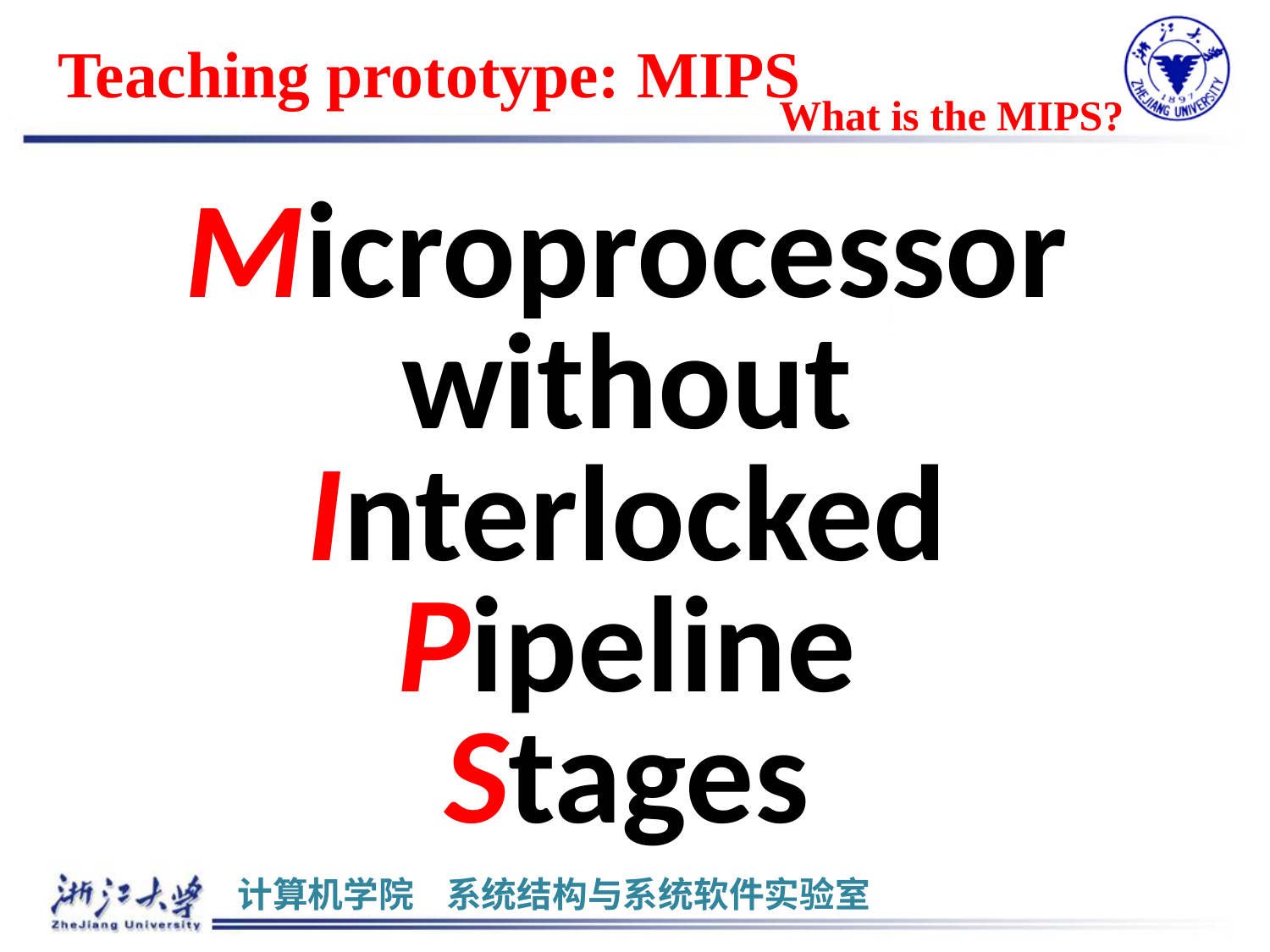

# Teaching prototype: MIPS
What is the MIPS?
Microprocessor
without
Interlocked
Pipeline
Stages